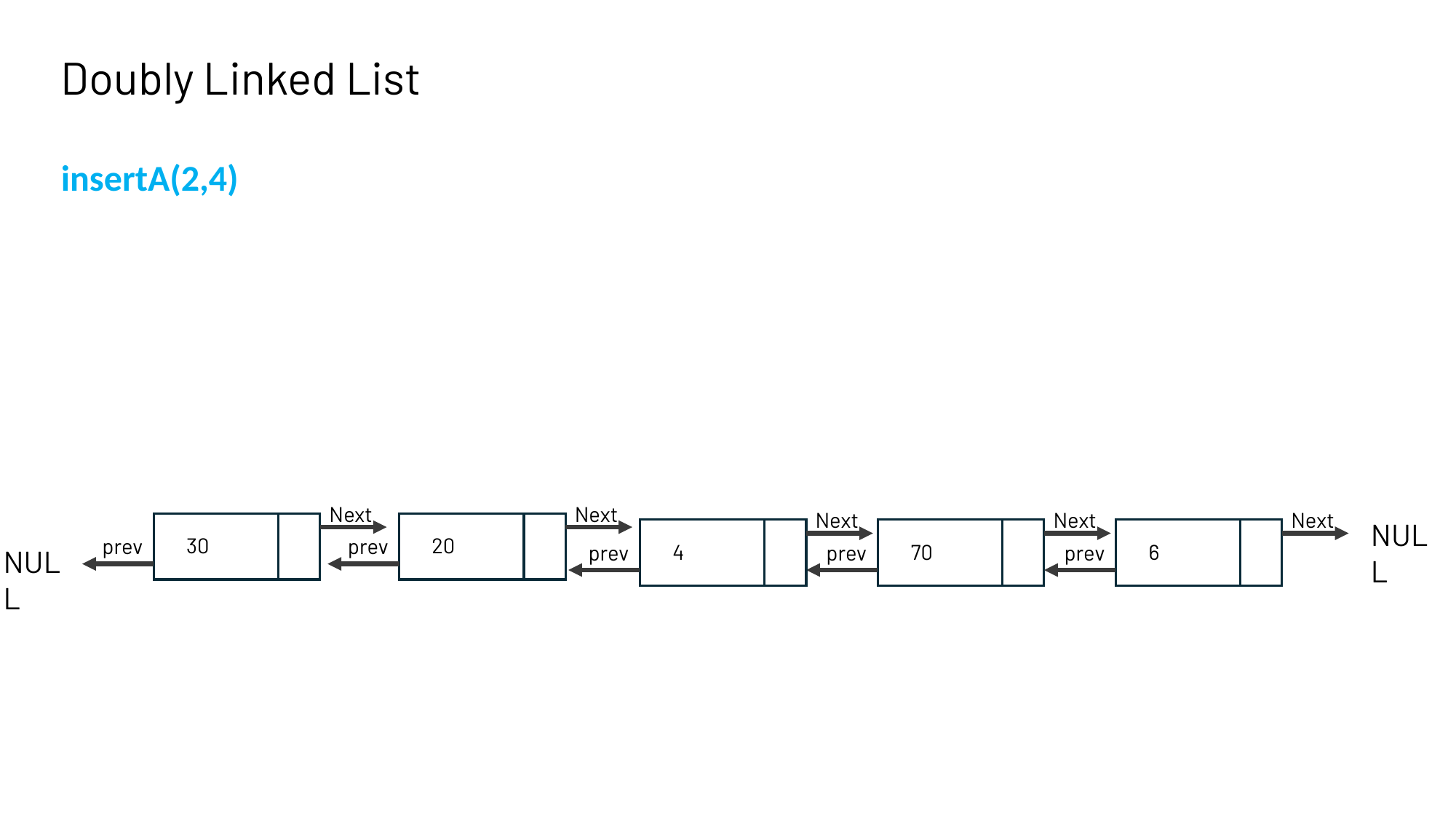

Doubly Linked List
insertA(2,4)
Next

30
prev
Next

20
prev
Next

4
prev
Next

70
prev
Next

6
prev
NULL
NULL